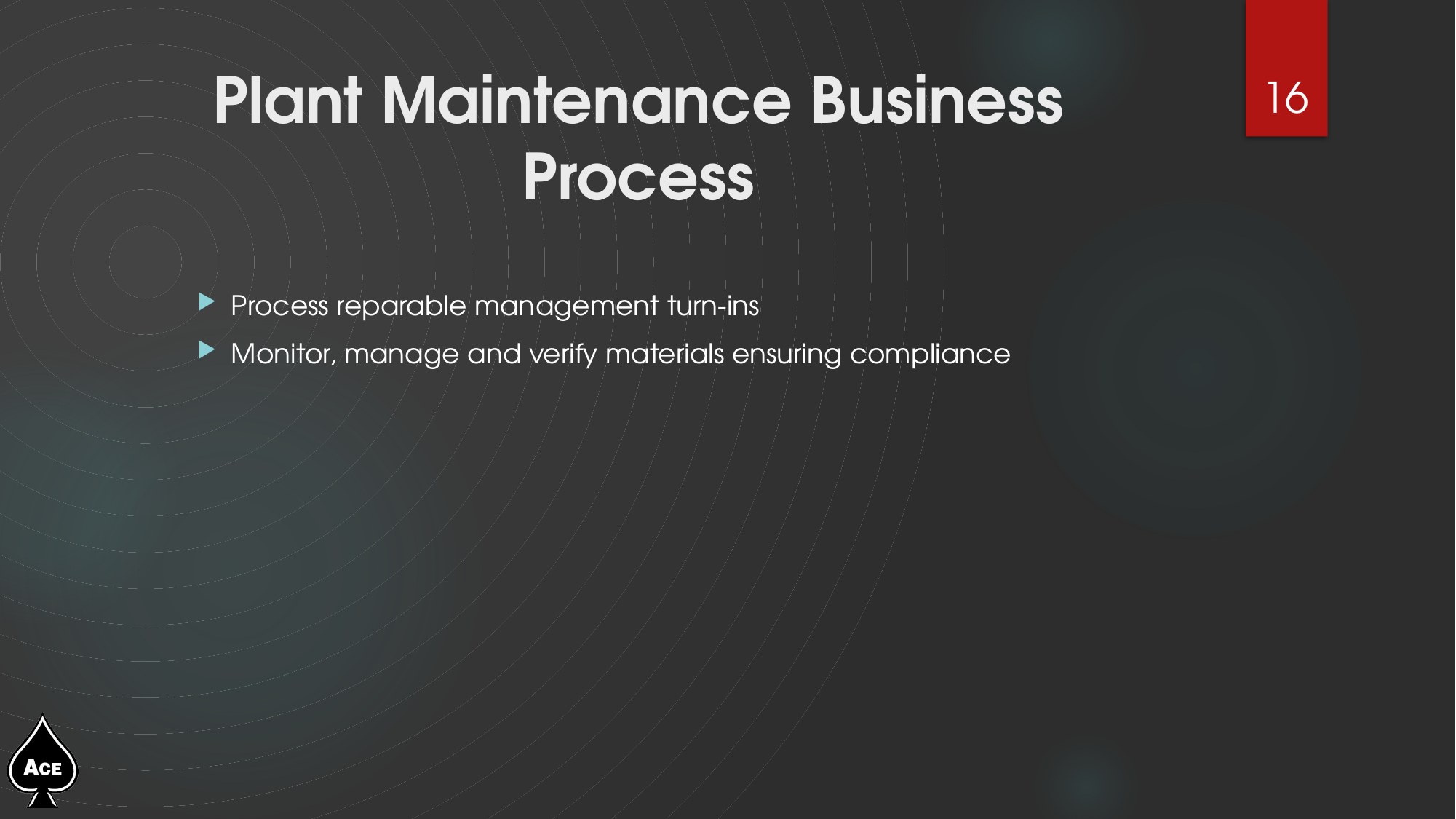

16
# Plant Maintenance Business Process
Process reparable management turn-ins
Monitor, manage and verify materials ensuring compliance